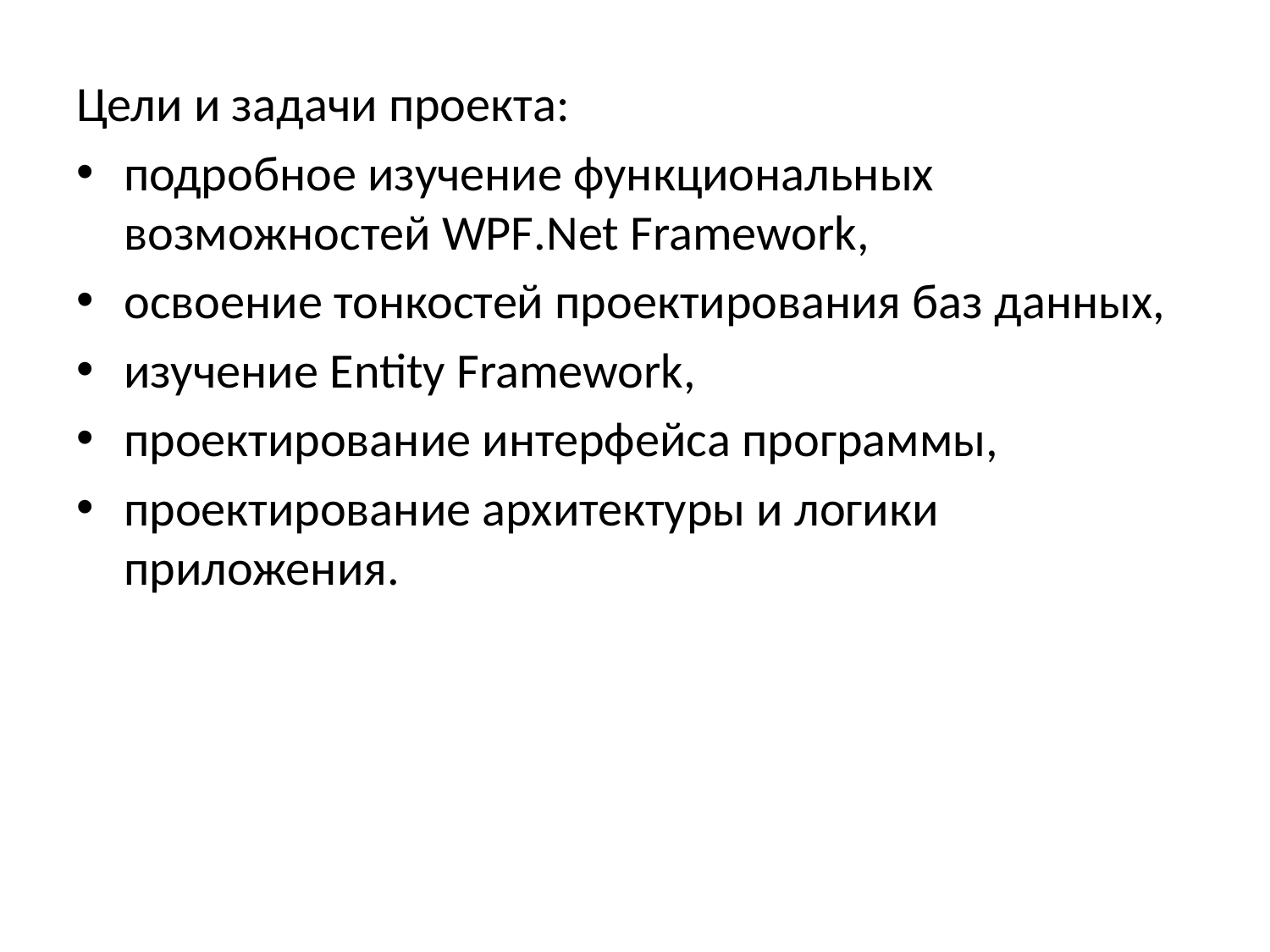

Цели и задачи проекта:
подробное изучение функциональных возможностей WPF.Net Framework,
освоение тонкостей проектирования баз данных,
изучение Entity Framework,
проектирование интерфейса программы,
проектирование архитектуры и логики приложения.